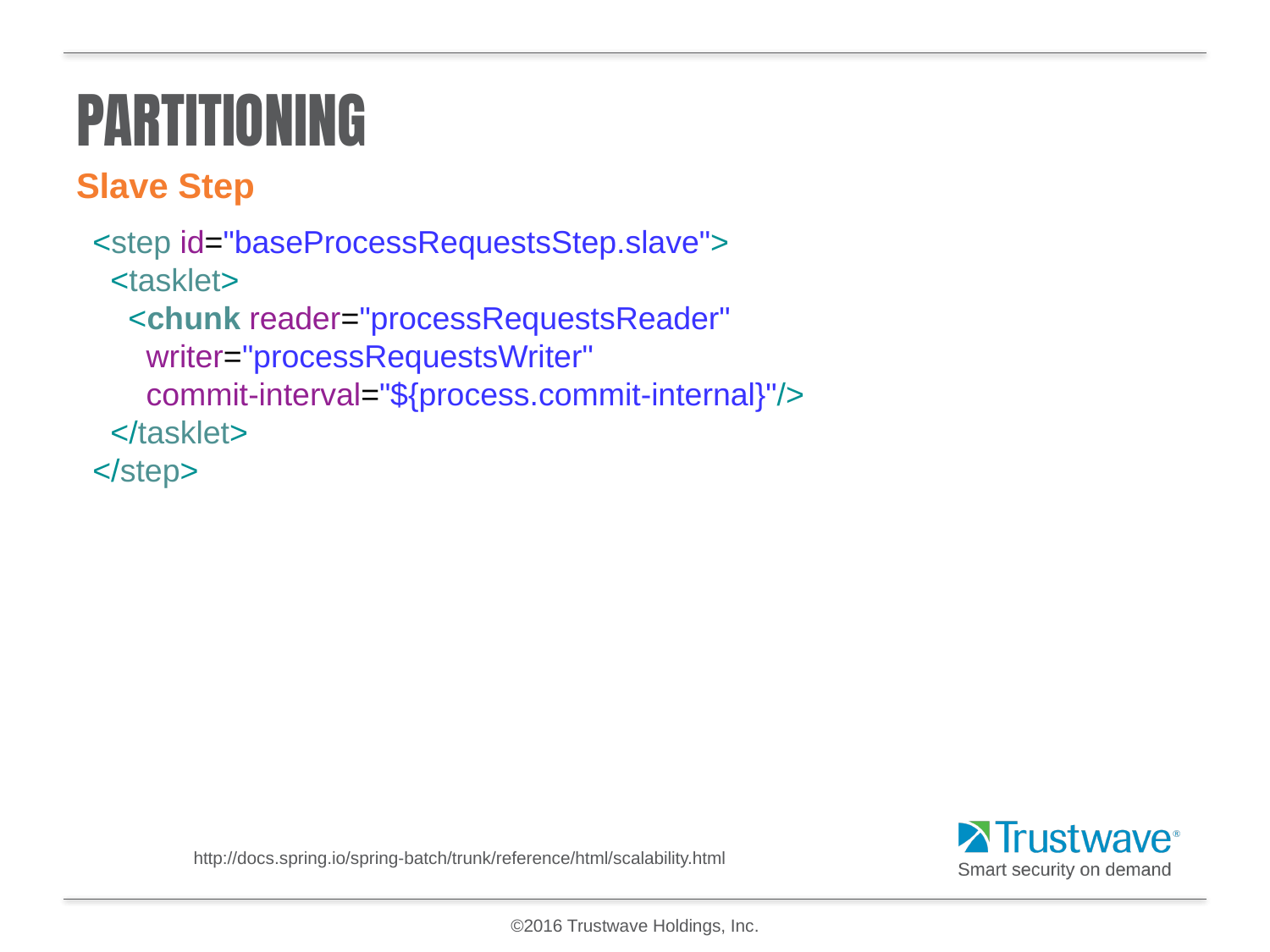

# Partitioning
Slave Step
<step id="baseProcessRequestsStep.slave">
  <tasklet>
    <chunk reader="processRequestsReader"
      writer="processRequestsWriter"
      commit-interval="${process.commit-internal}"/>
  </tasklet>
</step>

http://docs.spring.io/spring-batch/trunk/reference/html/scalability.html